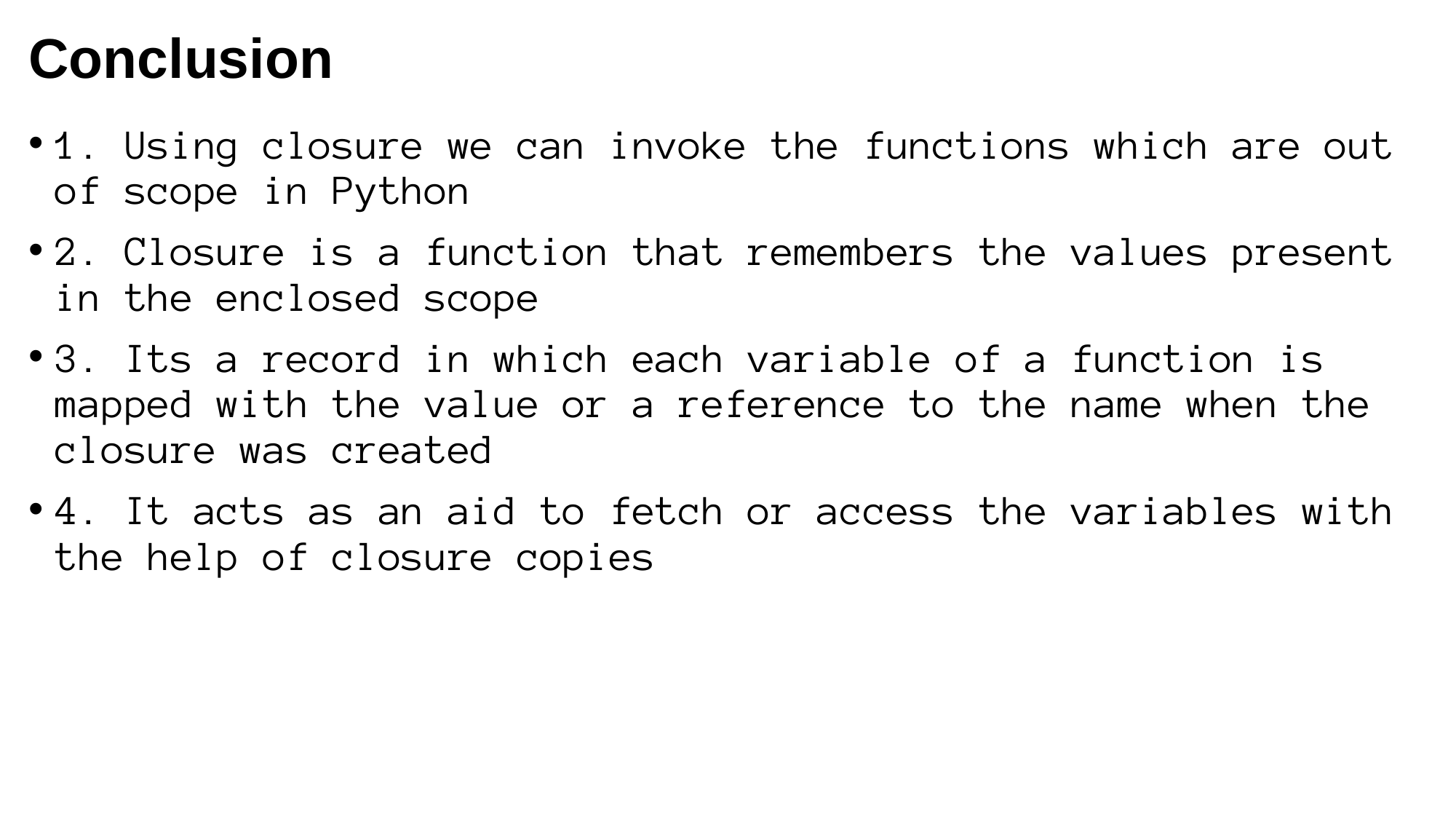

# Conclusion
1. Using closure we can invoke the functions which are out of scope in Python
2. Closure is a function that remembers the values present in the enclosed scope
3. Its a record in which each variable of a function is mapped with the value or a reference to the name when the closure was created
4. It acts as an aid to fetch or access the variables with the help of closure copies